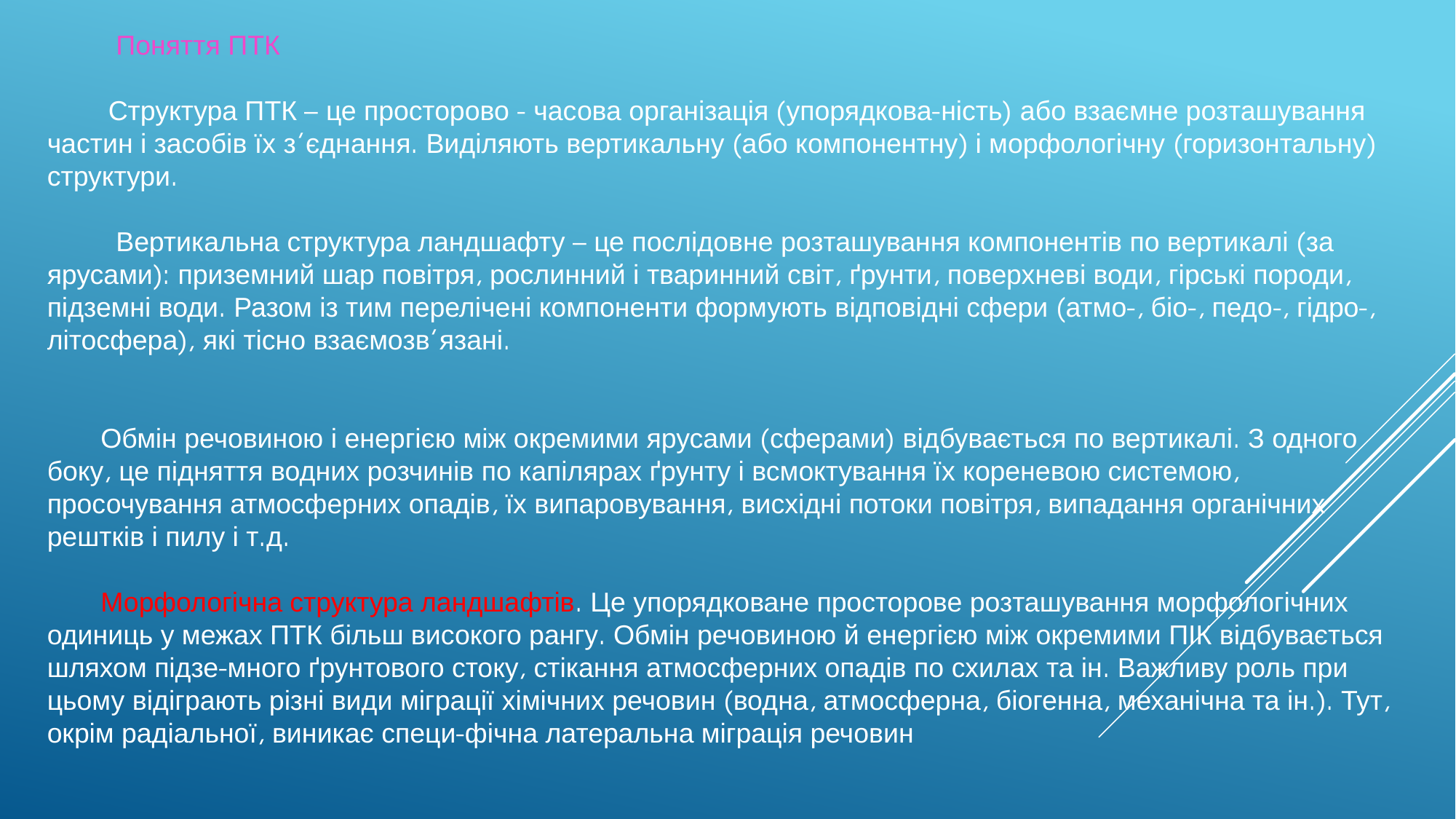

Поняття ПТК

        Структура ПТК – це просторово - часова організація (упорядкова-ність) або взаємне розташування частин і засобів їх з’єднання. Виділяють вертикальну (або компонентну) і морфологічну (горизонтальну) структури.

         Вертикальна структура ландшафту – це послідовне розташування компонентів по вертикалі (за ярусами): приземний шар повітря, рослинний і тваринний світ, ґрунти, поверхневі води, гірські породи, підземні води. Разом із тим перелічені компоненти формують відповідні сфери (атмо-, біо-, педо-, гідро-, літосфера), які тісно взаємозв’язані.

       Обмін речовиною і енергією між окремими ярусами (сферами) відбувається по вертикалі. З одного боку, це підняття водних розчинів по капілярах ґрунту і всмоктування їх кореневою системою, просочування атмосферних опадів, їх випаровування, висхідні потоки повітря, випадання органічних рештків і пилу і т.д.

       Морфологічна структура ландшафтів. Це упорядковане просторове розташування морфологічних одиниць у межах ПТК більш високого рангу. Обмін речовиною й енергією між окремими ПІК відбувається шляхом підзе-много ґрунтового стоку, стікання атмосферних опадів по схилах та ін. Важливу роль при цьому відіграють різні види міграції хімічних речовин (водна, атмосферна, біогенна, механічна та ін.). Тут, окрім радіальної, виникає специ-фічна латеральна міграція речовин